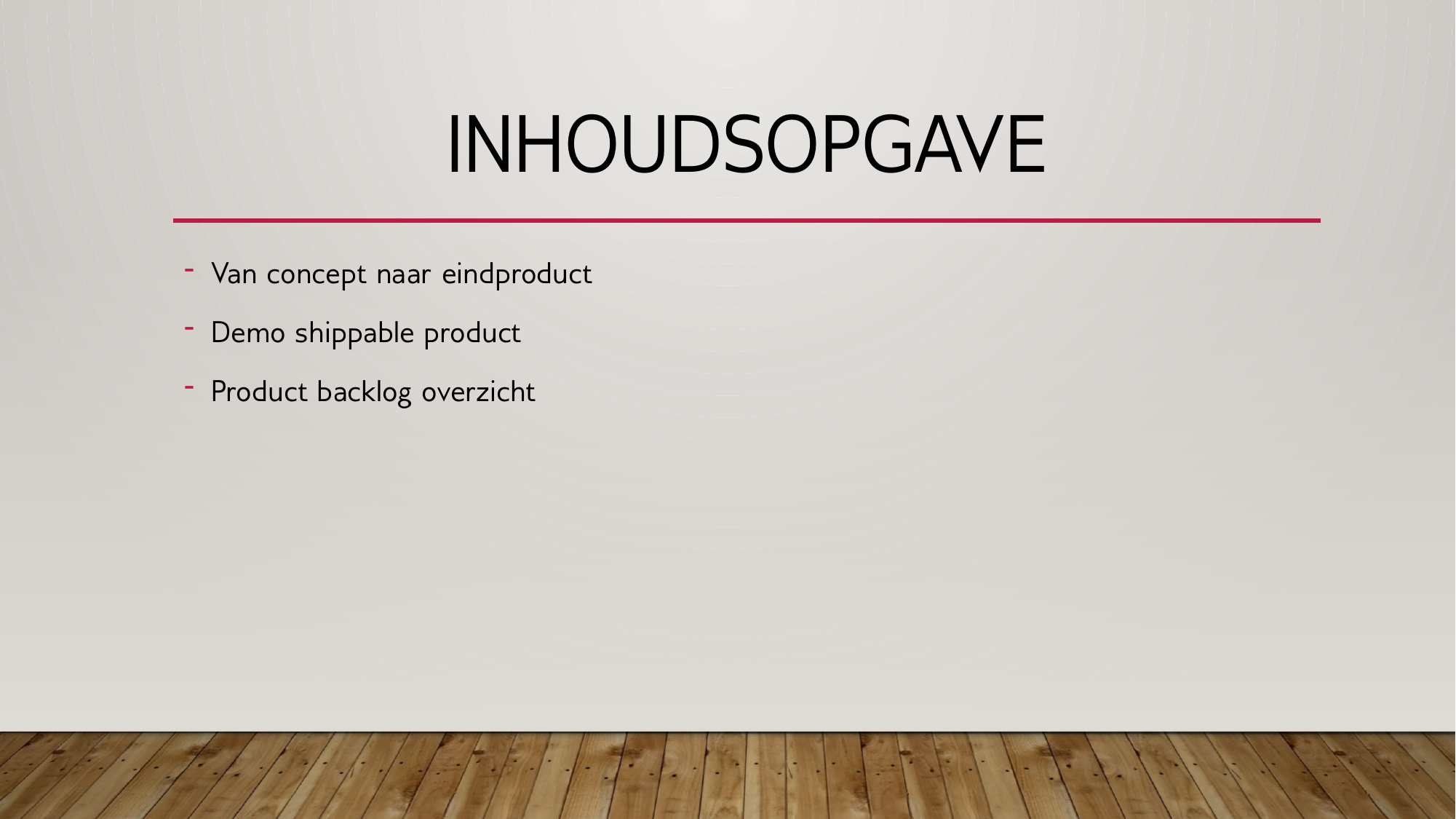

# Inhoudsopgave
Van concept naar eindproduct
Demo shippable product
Product backlog overzicht